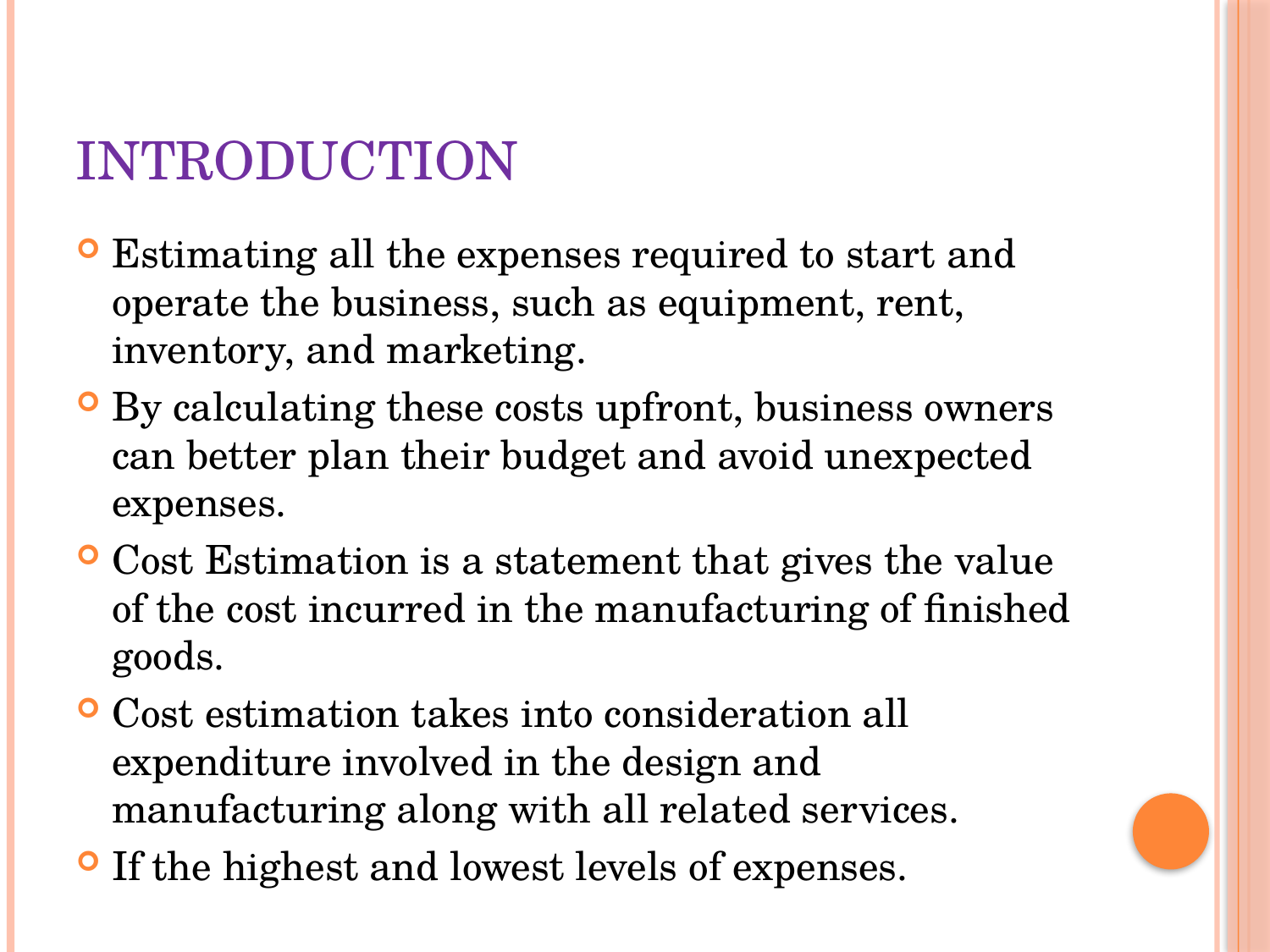

# INTRODUCTION
Estimating all the expenses required to start and operate the business, such as equipment, rent, inventory, and marketing.
By calculating these costs upfront, business owners can better plan their budget and avoid unexpected expenses.
Cost Estimation is a statement that gives the value of the cost incurred in the manufacturing of finished goods.
Cost estimation takes into consideration all expenditure involved in the design and manufacturing along with all related services.
If the highest and lowest levels of expenses.